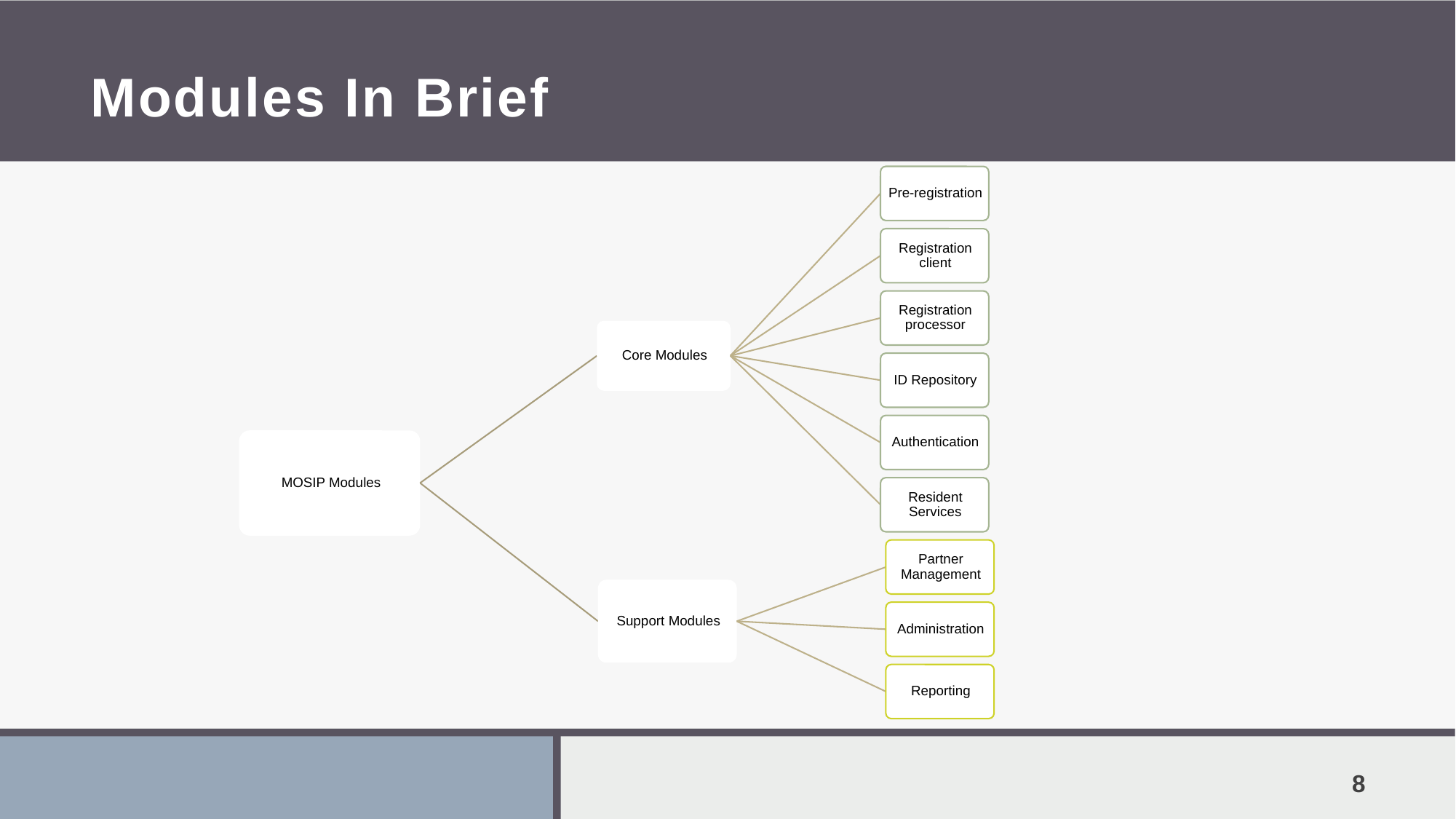

# Modules In Brief
MOSIP Modules

Core Modules

Pre-registration

Registration client

Registration processor

ID Repository

Authentication

Resident Services

Support Modules

Partner Management

Administration

Reporting
8